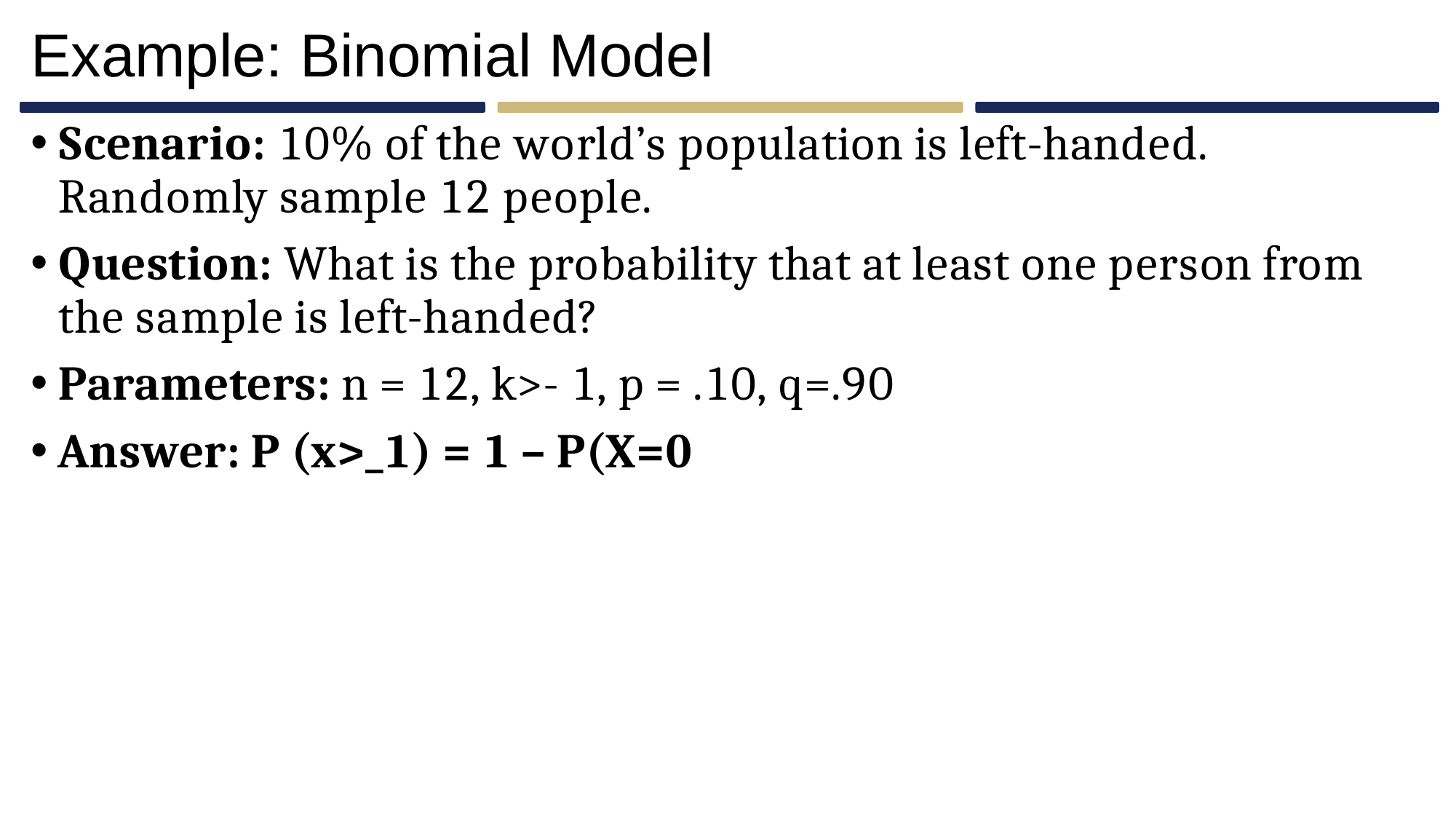

# Example: Binomial Model
Scenario: 10% of the world’s population is left-handed.  Randomly sample 12 people.
Question: What is the probability that at least one person from the sample is left-handed?
Parameters: n = 12, k>- 1, p = .10, q=.90
Answer: P (x>_1) = 1 – P(X=0